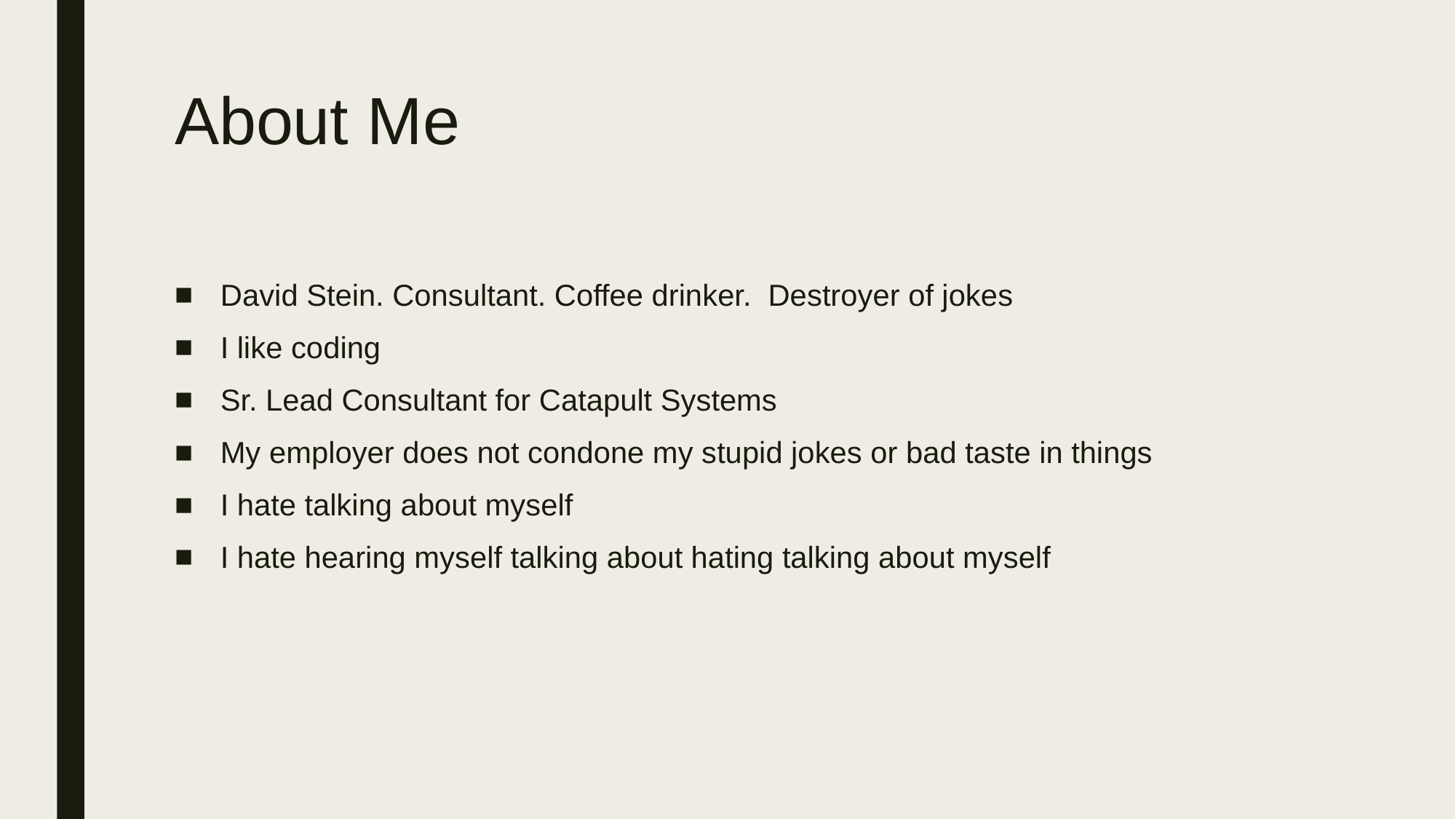

# About Me
David Stein. Consultant. Coffee drinker.  Destroyer of jokes
I like coding
Sr. Lead Consultant for Catapult Systems
My employer does not condone my stupid jokes or bad taste in things
I hate talking about myself
I hate hearing myself talking about hating talking about myself